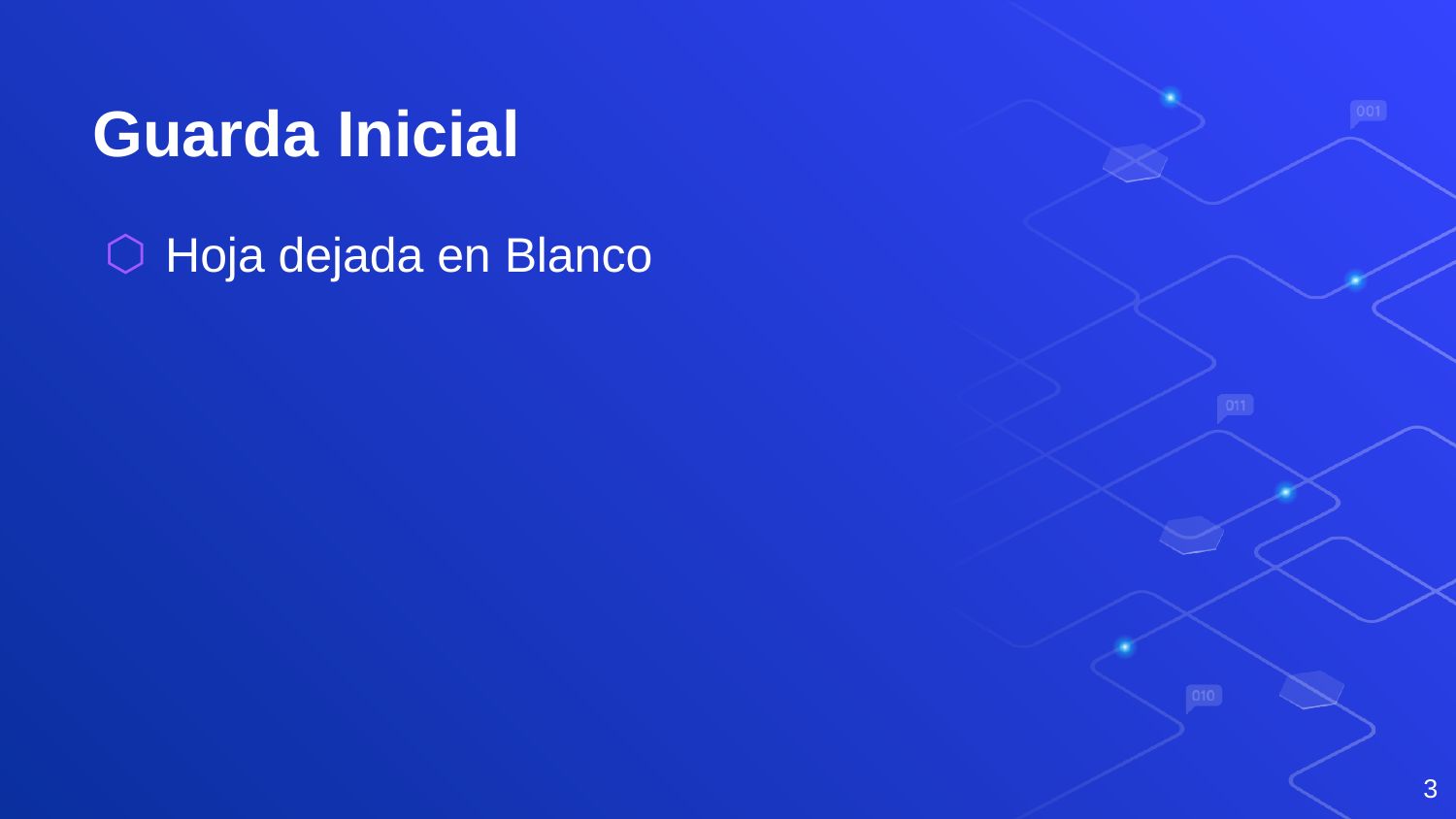

# Guarda Inicial
Hoja dejada en Blanco

3